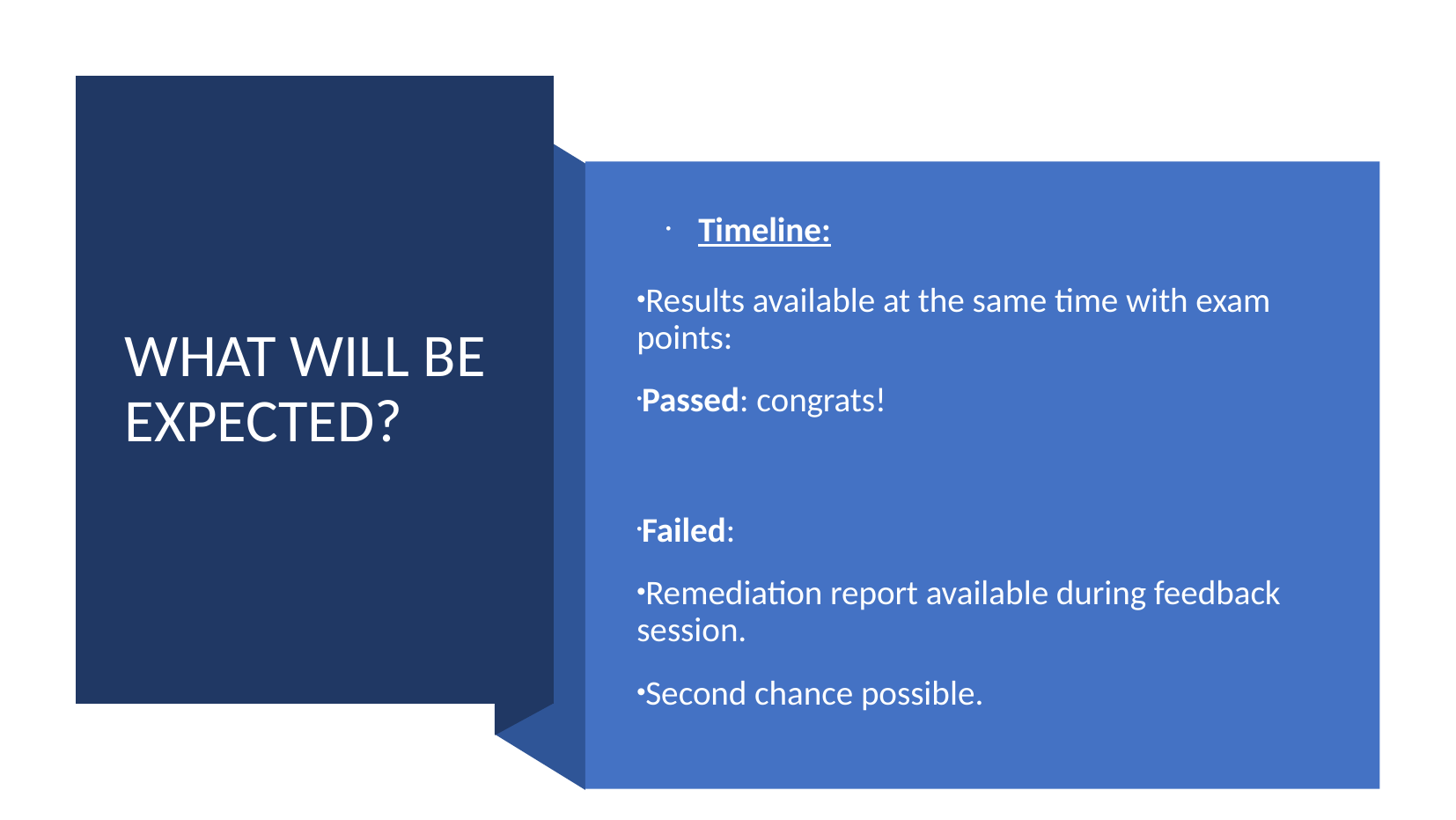

What WILL BE EXPECTED?

Timeline:
Results available at the same time with exam points:
Passed: congrats!

Failed:
Remediation report available during feedback session.
Second chance possible.